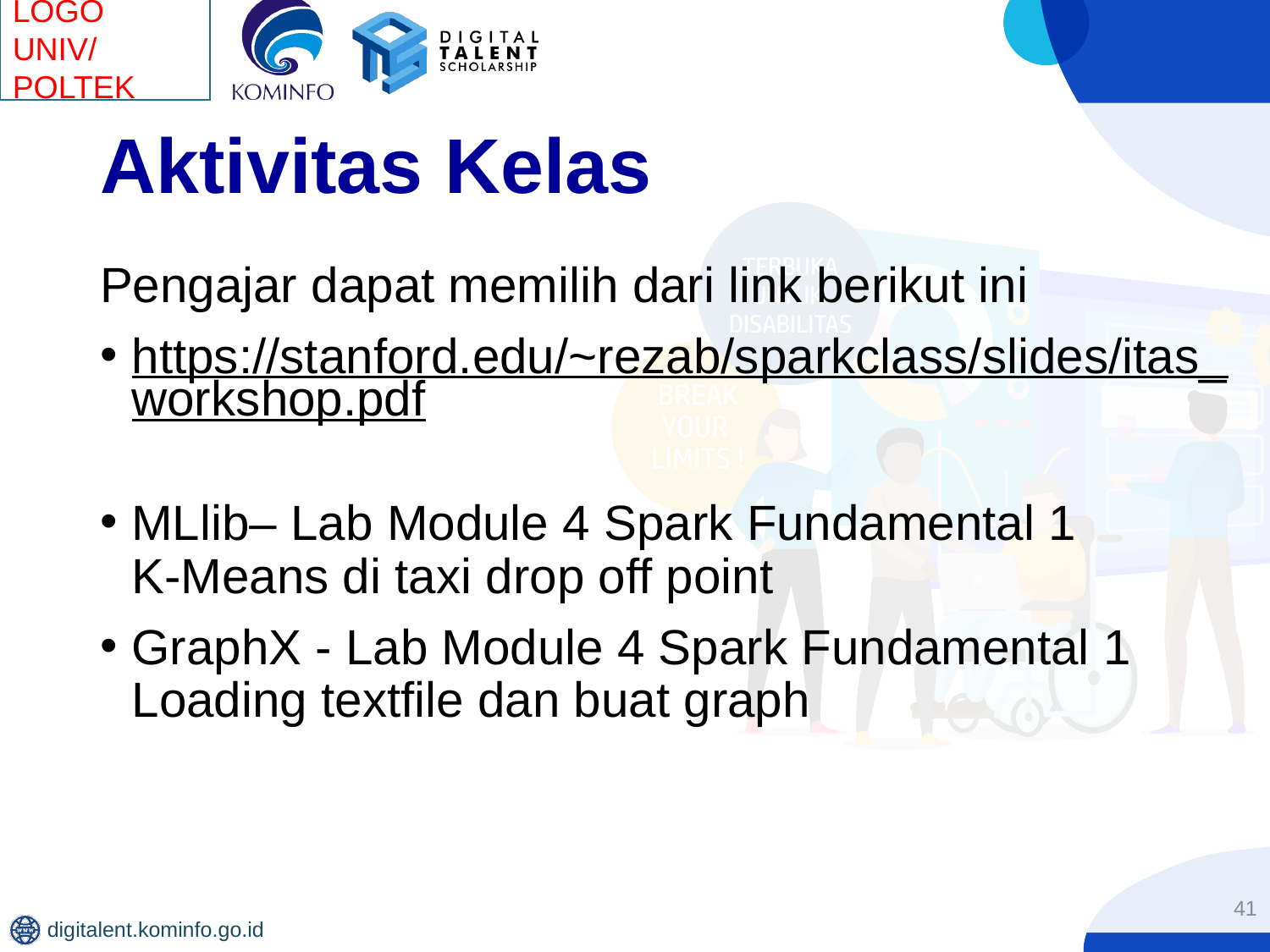

# Aktivitas Kelas
Pengajar dapat memilih dari link berikut ini
https://stanford.edu/~rezab/sparkclass/slides/itas_workshop.pdf
MLlib– Lab Module 4 Spark Fundamental 1
K-Means di taxi drop off point
GraphX - Lab Module 4 Spark Fundamental 1
Loading textfile dan buat graph
41